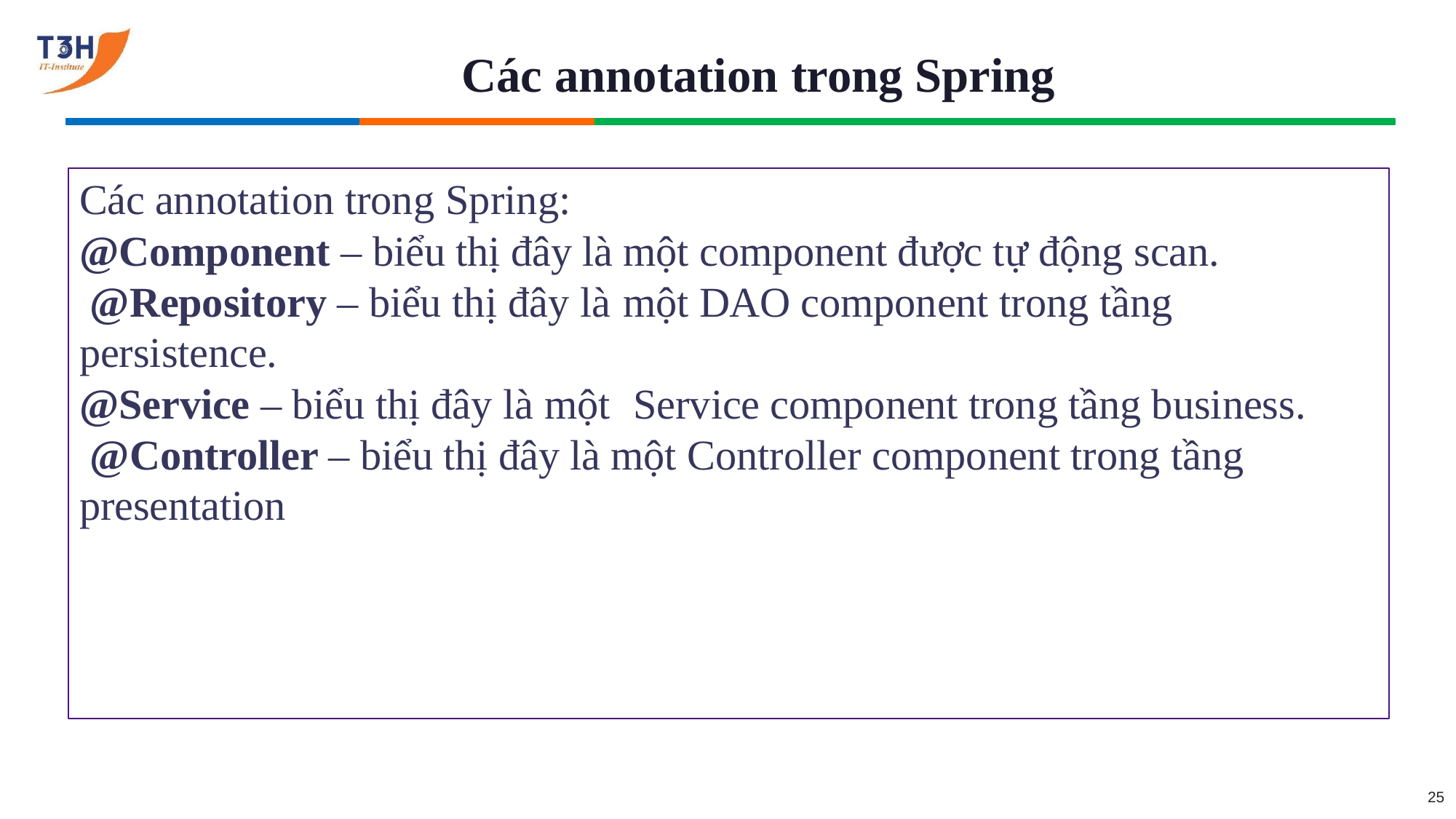

# Các annotation trong Spring

Các annotation trong Spring:
@Component – biểu thị đây là một component được tự động scan.  @Repository – biểu thị đây là	một DAO component trong tầng  persistence.
@Service – biểu thị đây là một	Service component trong tầng business.  @Controller – biểu thị đây là một Controller component trong tầng  presentation
25